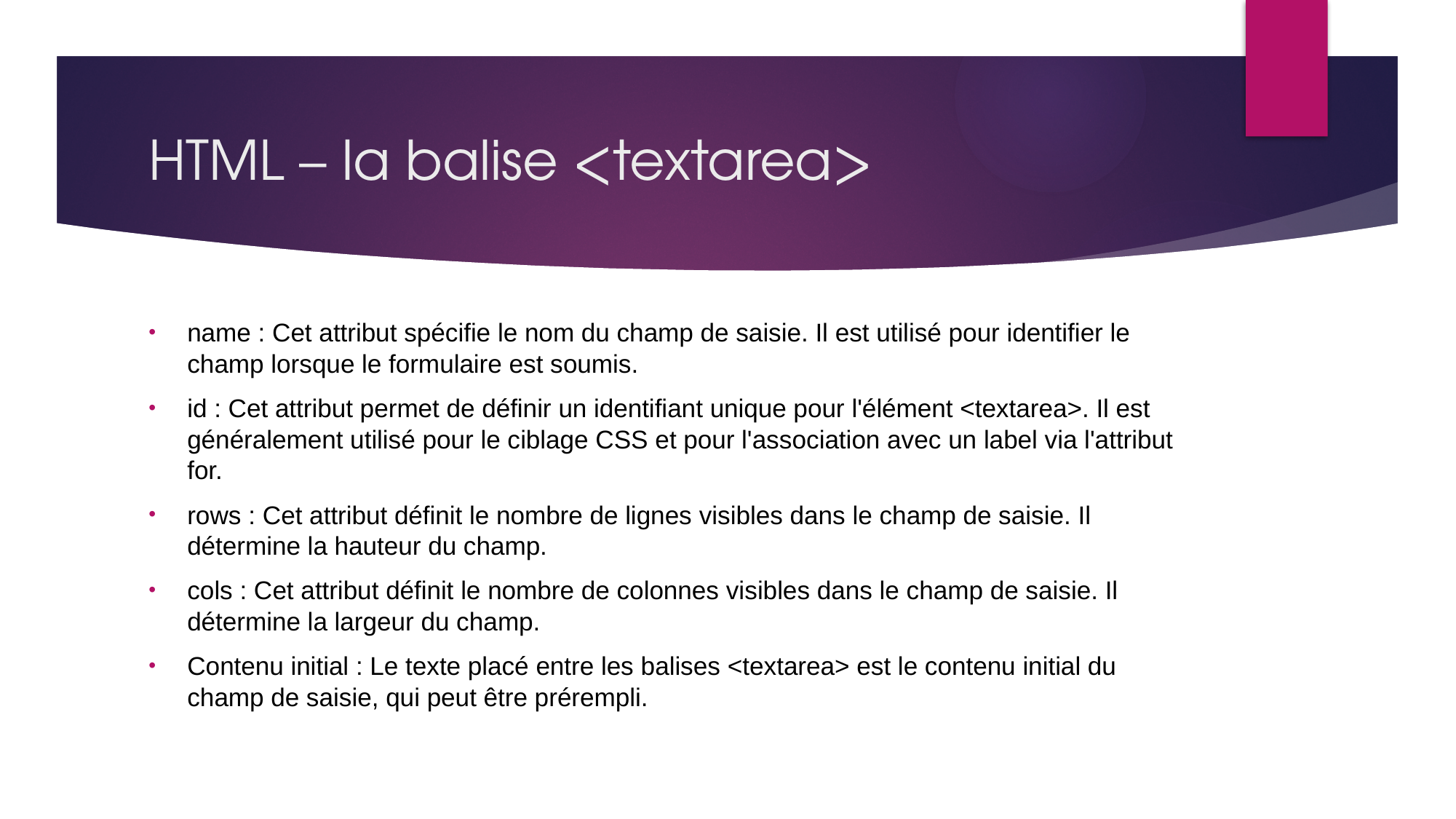

# HTML – la balise <textarea>
name : Cet attribut spécifie le nom du champ de saisie. Il est utilisé pour identifier le champ lorsque le formulaire est soumis.
id : Cet attribut permet de définir un identifiant unique pour l'élément <textarea>. Il est généralement utilisé pour le ciblage CSS et pour l'association avec un label via l'attribut for.
rows : Cet attribut définit le nombre de lignes visibles dans le champ de saisie. Il détermine la hauteur du champ.
cols : Cet attribut définit le nombre de colonnes visibles dans le champ de saisie. Il détermine la largeur du champ.
Contenu initial : Le texte placé entre les balises <textarea> est le contenu initial du champ de saisie, qui peut être prérempli.